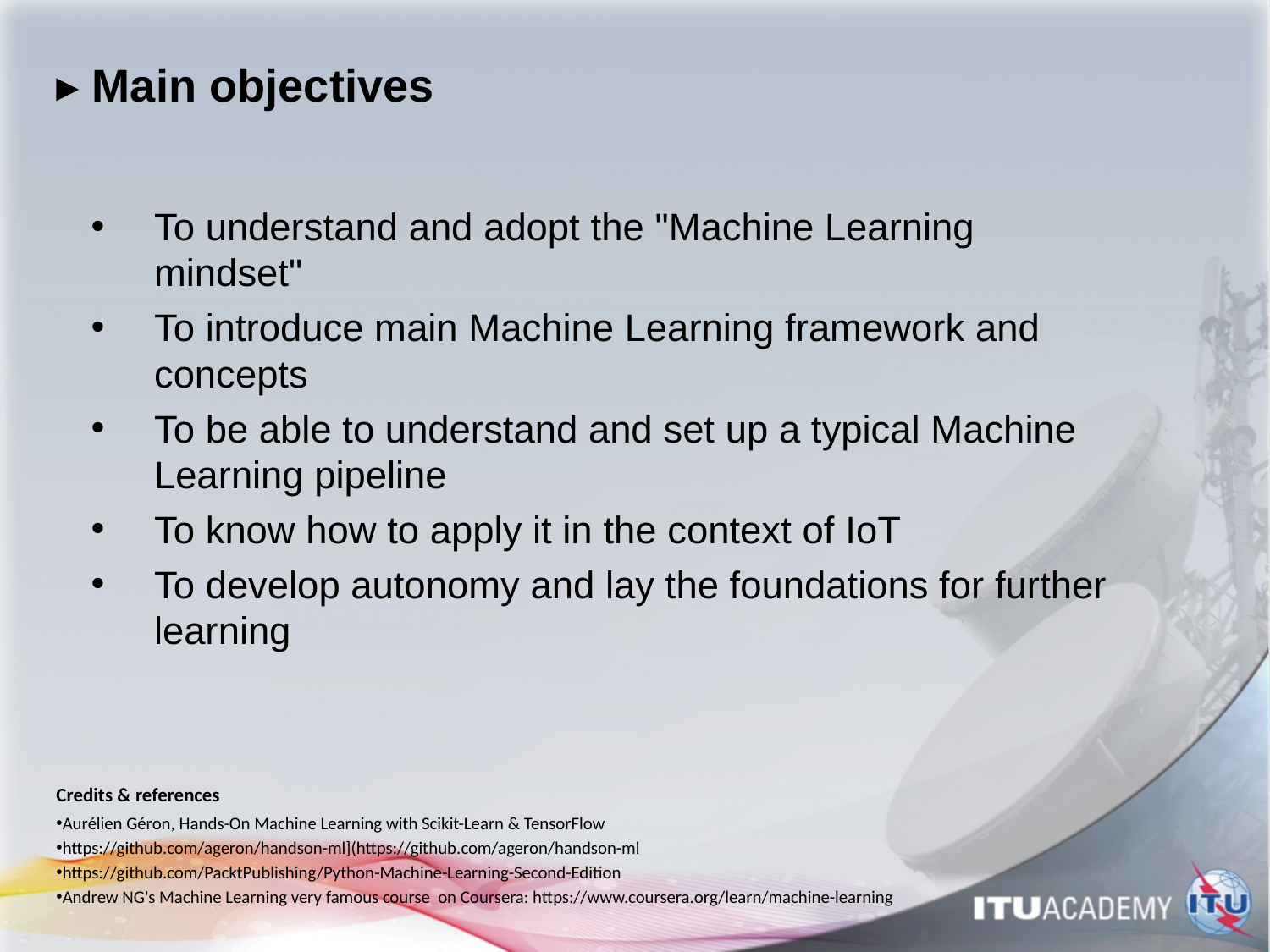

# ▸ Main objectives
To understand and adopt the "Machine Learning mindset"
To introduce main Machine Learning framework and concepts
To be able to understand and set up a typical Machine Learning pipeline
To know how to apply it in the context of IoT
To develop autonomy and lay the foundations for further learning
Credits & references
Aurélien Géron, Hands-On Machine Learning with Scikit-Learn & TensorFlow
https://github.com/ageron/handson-ml](https://github.com/ageron/handson-ml
https://github.com/PacktPublishing/Python-Machine-Learning-Second-Edition
Andrew NG's Machine Learning very famous course  on Coursera: https://www.coursera.org/learn/machine-learning